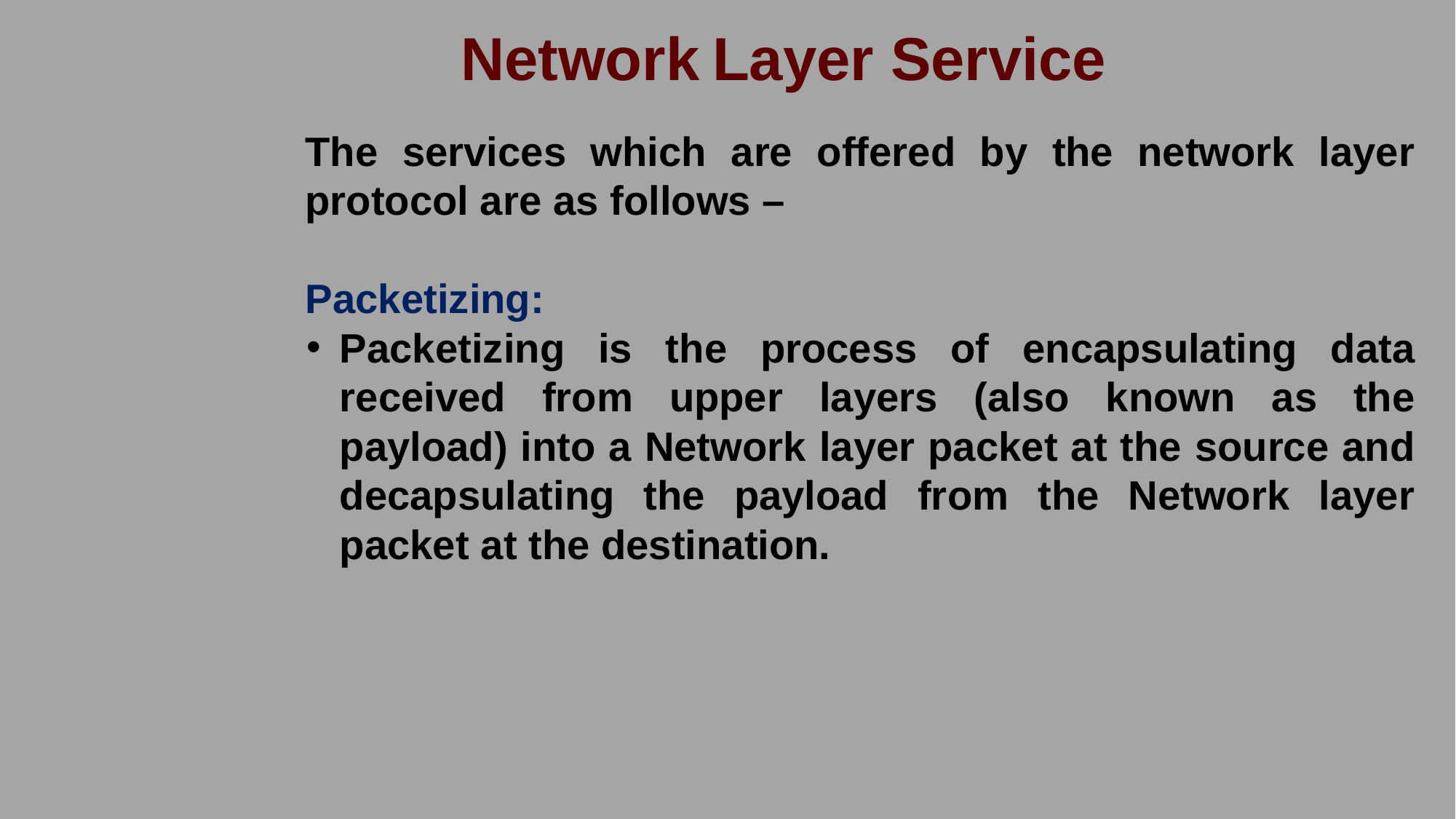

Network Layer Service
The services which are offered by the network layer protocol are as follows –

Packetizing:
Packetizing is the process of encapsulating data received from upper layers (also known as the payload) into a Network layer packet at the source and decapsulating the payload from the Network layer packet at the destination.